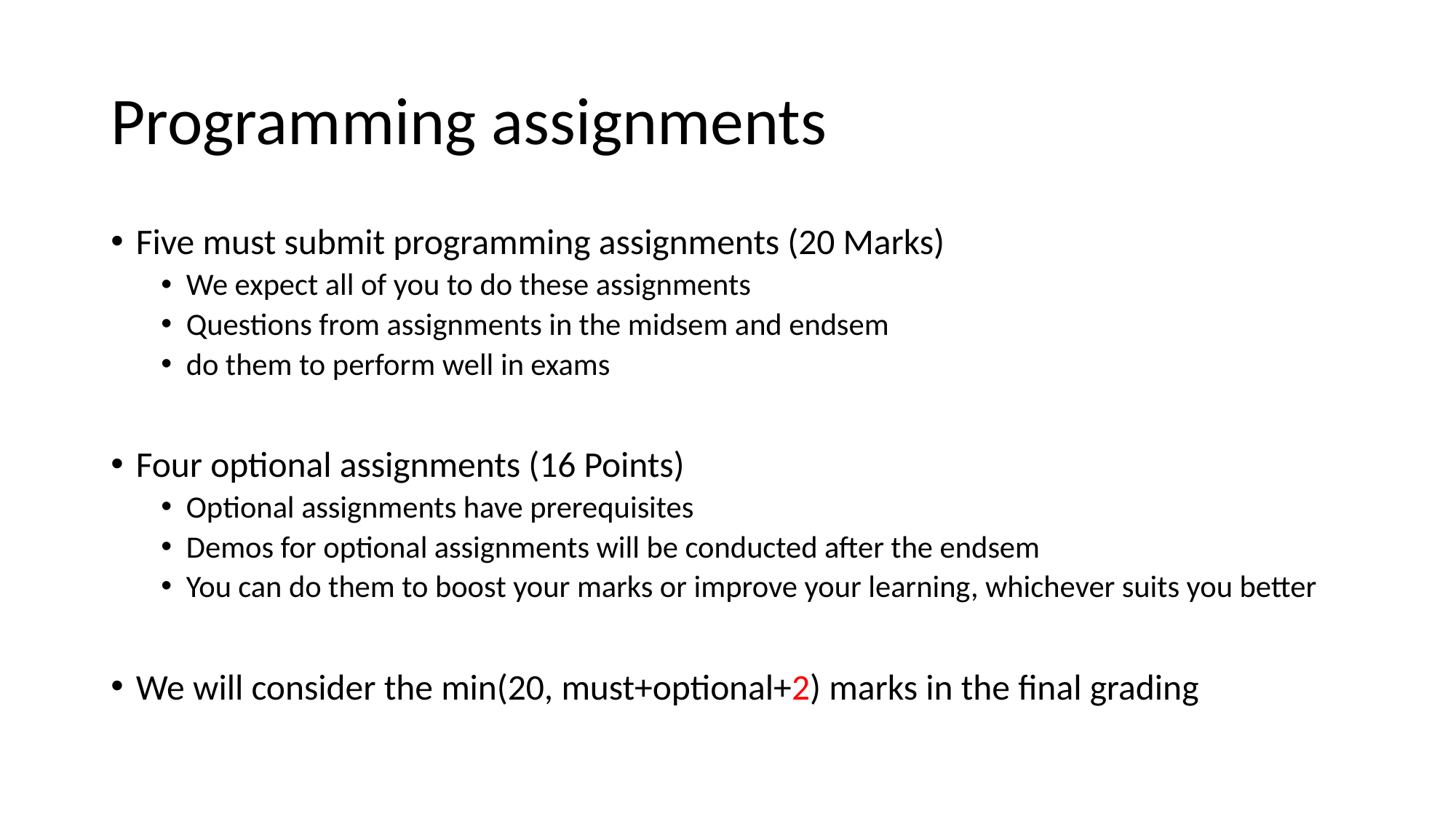

# Programming assignments
Five must submit programming assignments (20 Marks)
We expect all of you to do these assignments
Questions from assignments in the midsem and endsem
do them to perform well in exams

Four optional assignments (16 Points)
Optional assignments have prerequisites
Demos for optional assignments will be conducted after the endsem
You can do them to boost your marks or improve your learning, whichever suits you better

We will consider the min(20, must+optional+2) marks in the final grading